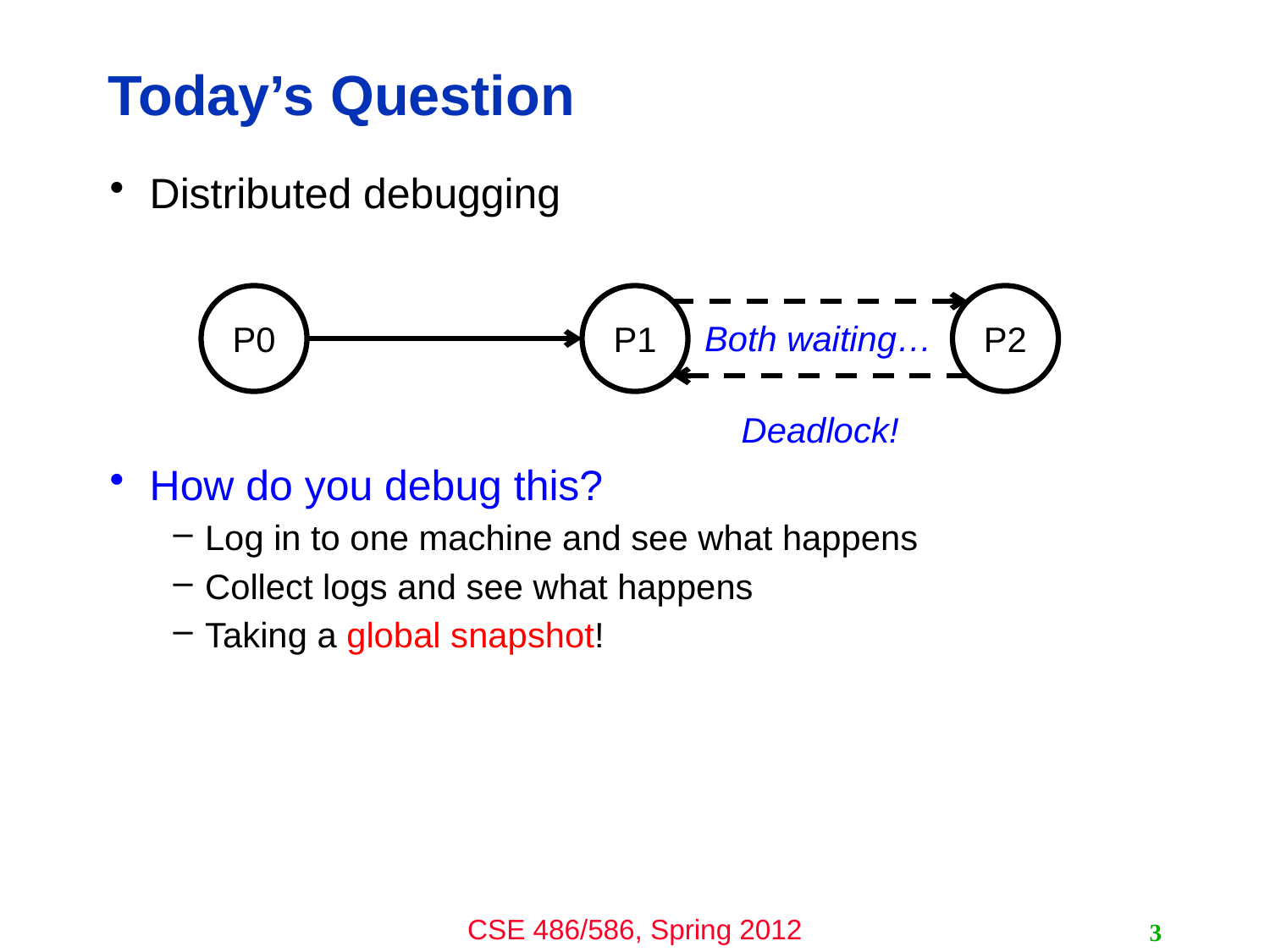

# Today’s Question
Distributed debugging

How do you debug this?
Log in to one machine and see what happens
Collect logs and see what happens
Taking a global snapshot!
P0
P1
P2
Both waiting…
Deadlock!
3